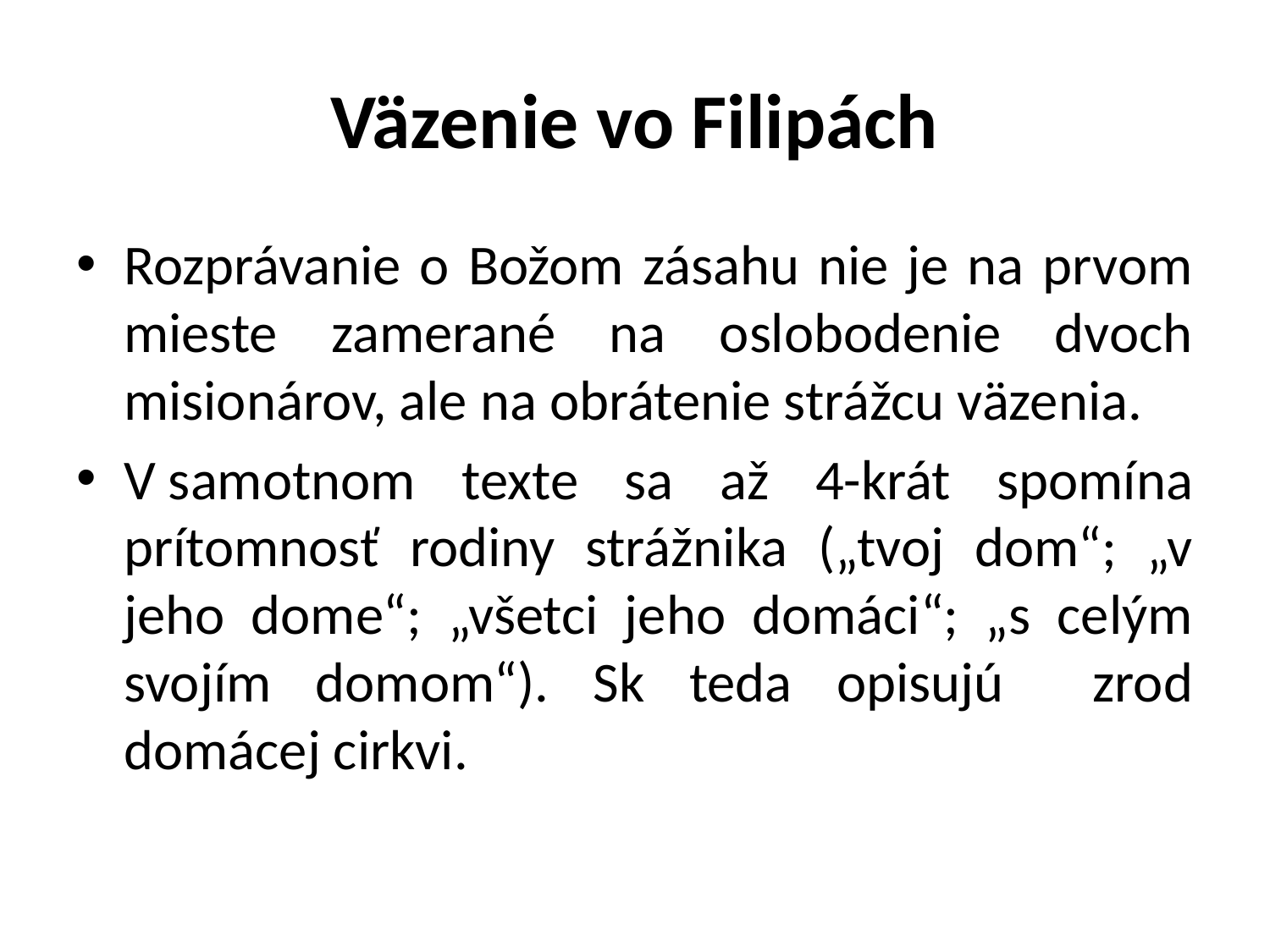

# Väzenie vo Filipách
Rozprávanie o Božom zásahu nie je na prvom mieste zamerané na oslobodenie dvoch misionárov, ale na obrátenie strážcu väzenia.
V samotnom texte sa až 4-krát spomína prítomnosť rodiny strážnika („tvoj dom“; „v jeho dome“; „všetci jeho domáci“; „s celým svojím domom“). Sk teda opisujú  zrod domácej cirkvi.